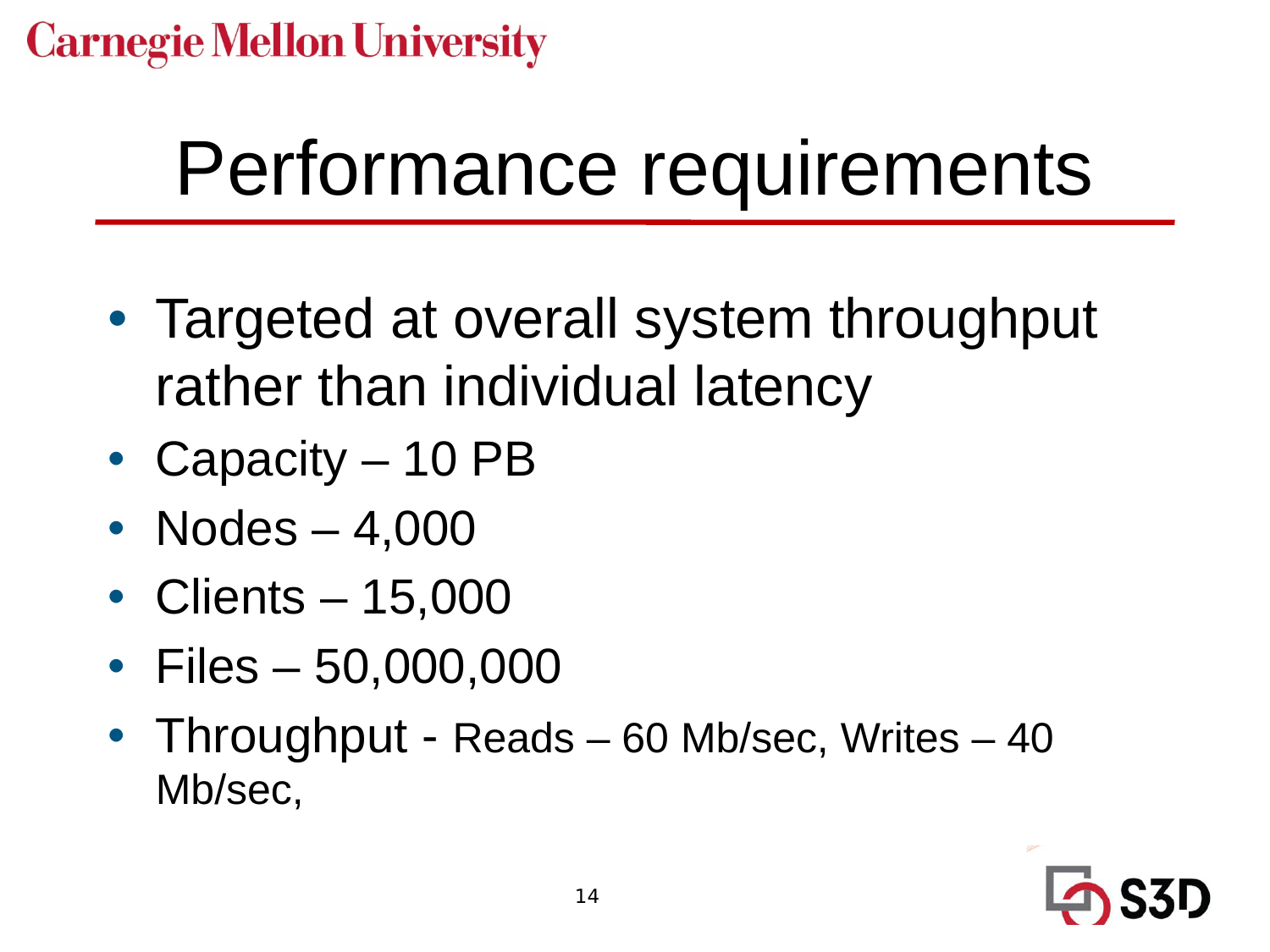

# Performance requirements
Targeted at overall system throughput rather than individual latency
Capacity – 10 PB
Nodes – 4,000
Clients – 15,000
Files – 50,000,000
Throughput - Reads – 60 Mb/sec, Writes – 40 Mb/sec,